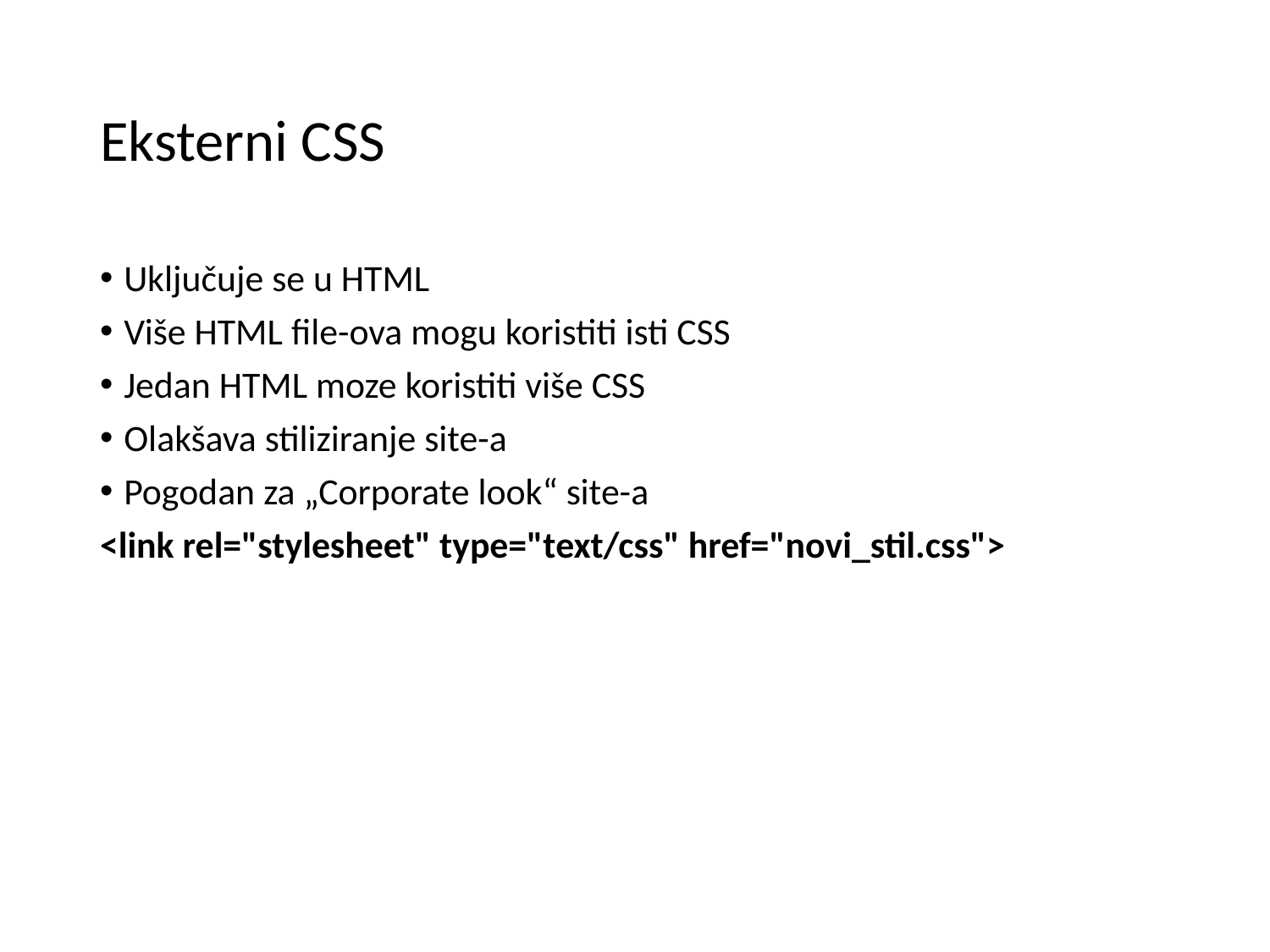

# Eksterni CSS
Uključuje se u HTML
Više HTML file-ova mogu koristiti isti CSS
Jedan HTML moze koristiti više CSS
Olakšava stiliziranje site-a
Pogodan za „Corporate look“ site-a
<link rel="stylesheet" type="text/css" href="novi_stil.css">